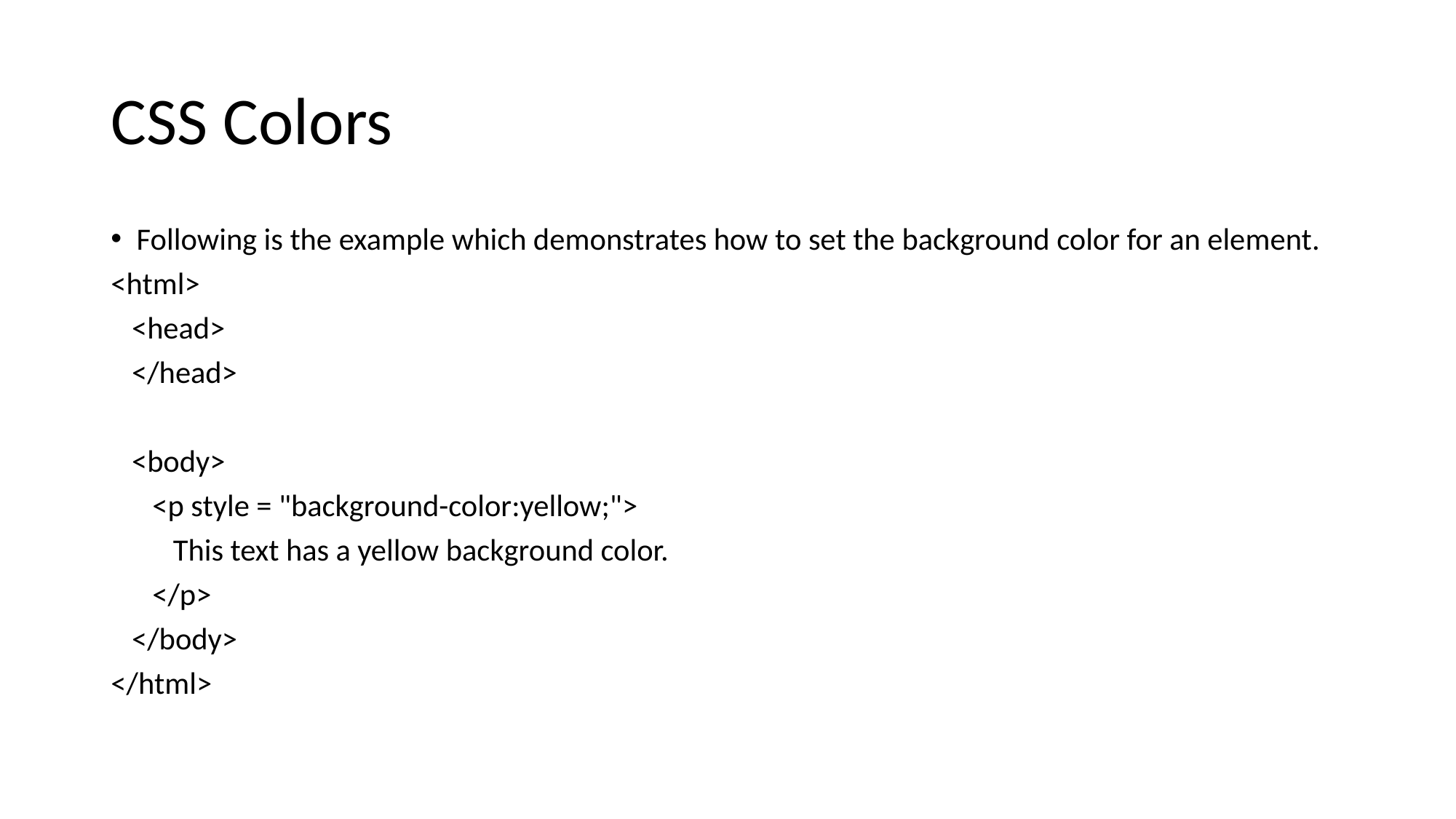

# CSS Colors
Following is the example which demonstrates how to set the background color for an element.
<html>
   <head>
   </head>

   <body>
      <p style = "background-color:yellow;">
         This text has a yellow background color.
      </p>
   </body>
</html>